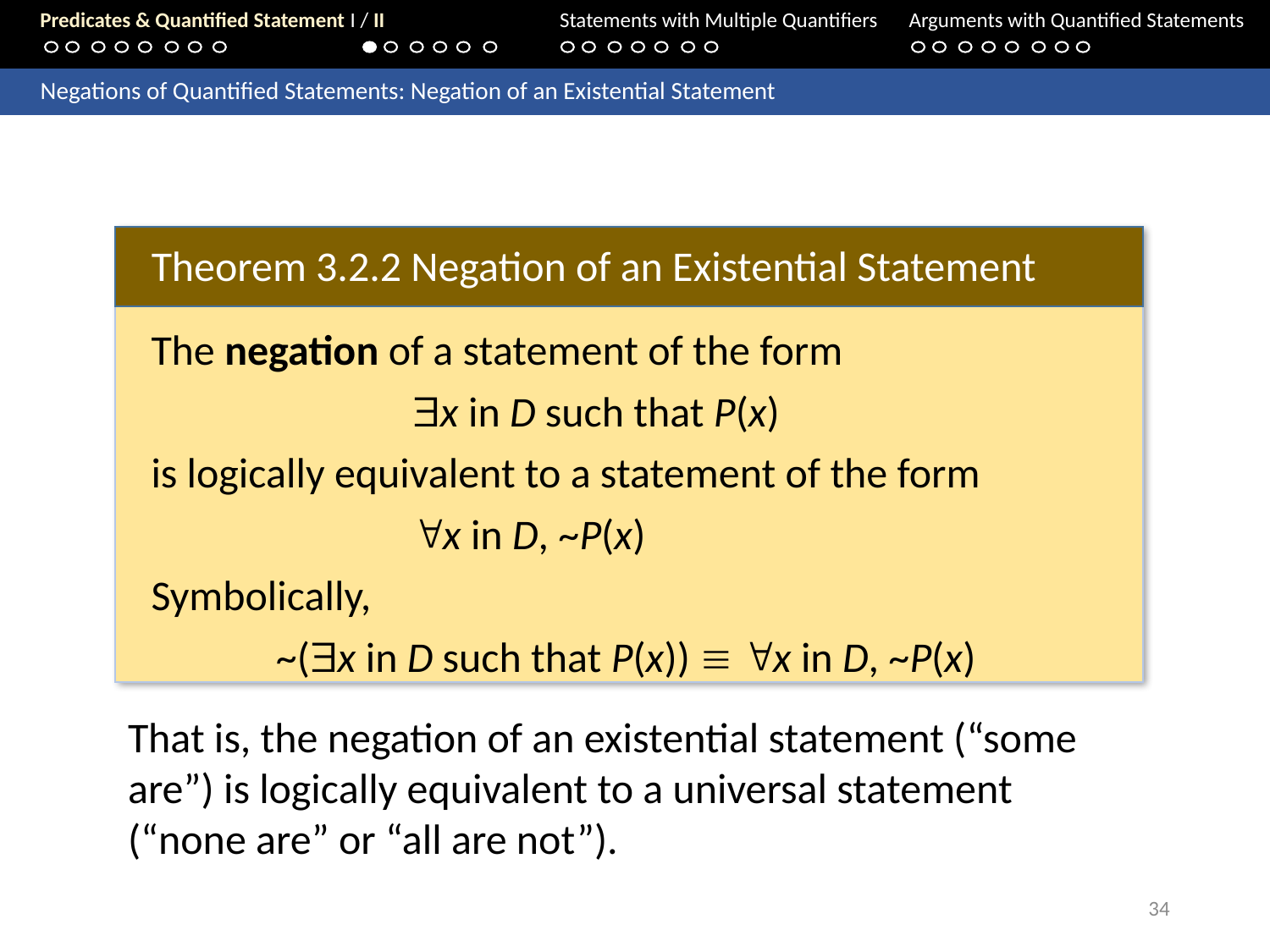

Predicates & Quantified Statement I / II	Statements with Multiple Quantifiers	Arguments with Quantified Statements

	Negations of Quantified Statements: Negation of an Existential Statement

Theorem 3.2.2 Negation of an Existential Statement
The negation of a statement of the form
	∃x in D such that P(x)
is logically equivalent to a statement of the form
	∀x in D, ~P(x)
Symbolically,
	~(∃x in D such that P(x)) ≡ ∀x in D, ~P(x)
That is, the negation of an existential statement (“some are”) is logically equivalent to a universal statement (“none are” or “all are not”).
34